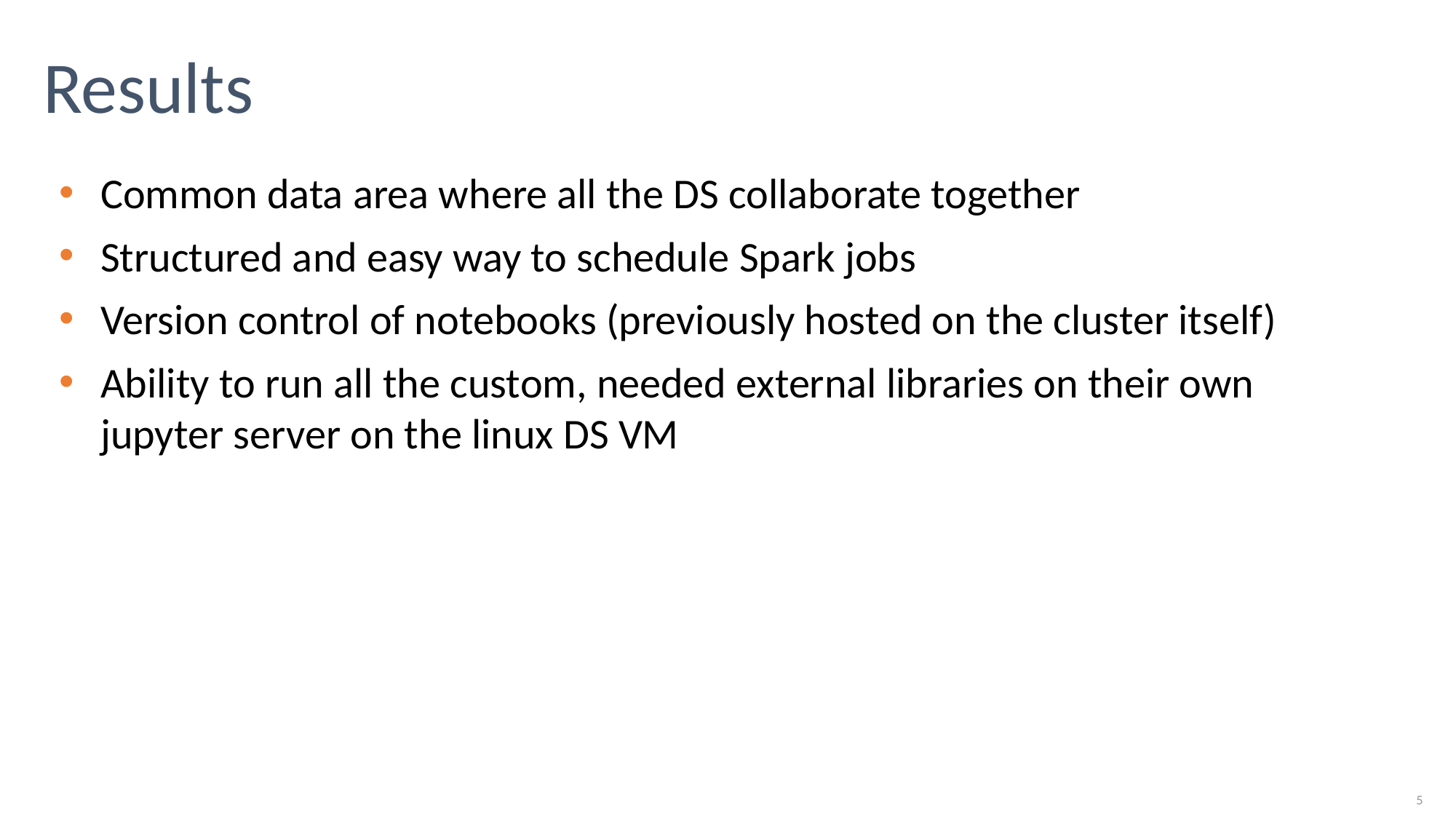

# Results
Common data area where all the DS collaborate together
Structured and easy way to schedule Spark jobs
Version control of notebooks (previously hosted on the cluster itself)
Ability to run all the custom, needed external libraries on their own jupyter server on the linux DS VM
5